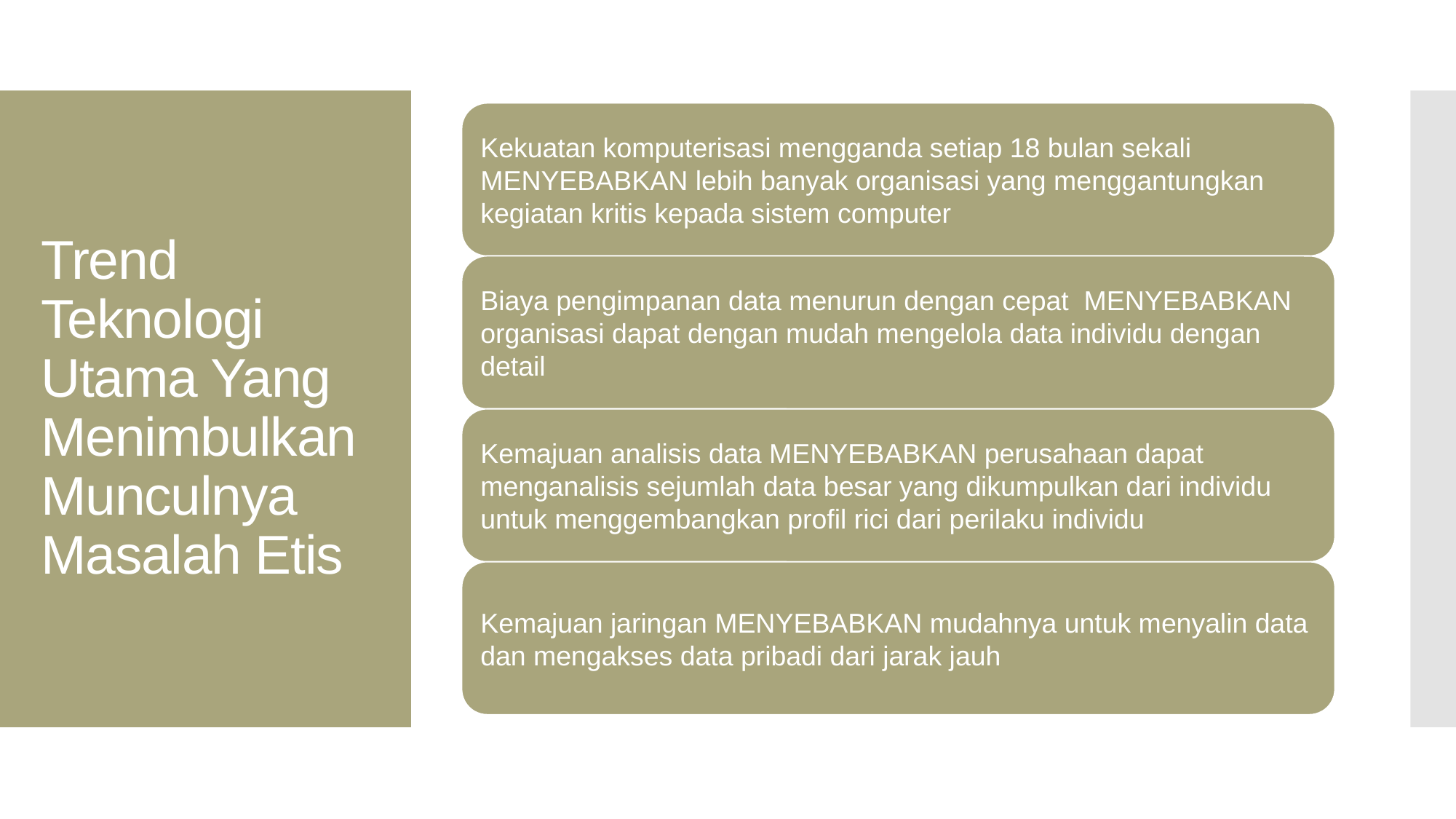

Kekuatan komputerisasi mengganda setiap 18 bulan sekali  MENYEBABKAN lebih banyak organisasi yang menggantungkan kegiatan kritis kepada sistem computer
Biaya pengimpanan data menurun dengan cepat  MENYEBABKAN organisasi dapat dengan mudah mengelola data individu dengan detail
Kemajuan analisis data MENYEBABKAN perusahaan dapat menganalisis sejumlah data besar yang dikumpulkan dari individu untuk menggembangkan profil rici dari perilaku individu
Kemajuan jaringan MENYEBABKAN mudahnya untuk menyalin data dan mengakses data pribadi dari jarak jauh
# Trend Teknologi Utama Yang Menimbulkan Munculnya Masalah Etis